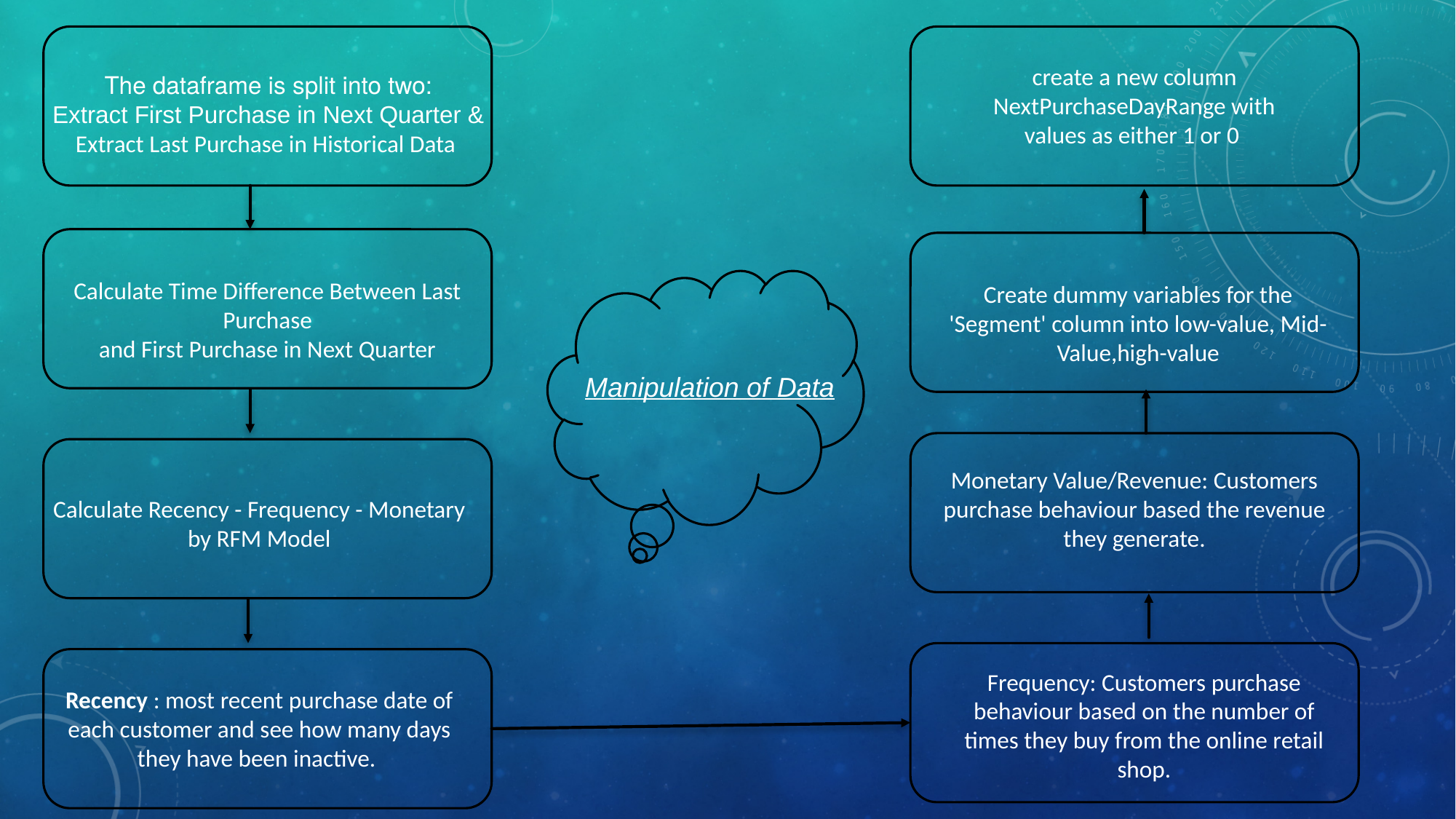

create a new column NextPurchaseDayRange with values as either 1 or 0
The dataframe is split into two:
Extract First Purchase in Next Quarter &
Extract Last Purchase in Historical Data

Calculate Time Difference Between Last Purchase
 and First Purchase in Next Quarter

Create dummy variables for the 'Segment' column into low-value, Mid-Value,high-value
Manipulation of Data

Monetary Value/Revenue: Customers purchase behaviour based the revenue they generate.
Calculate Recency - Frequency - Monetary by RFM Model

Frequency: Customers purchase behaviour based on the number of times they buy from the online retail shop.
Recency : most recent purchase date of each customer and see how many days they have been inactive.